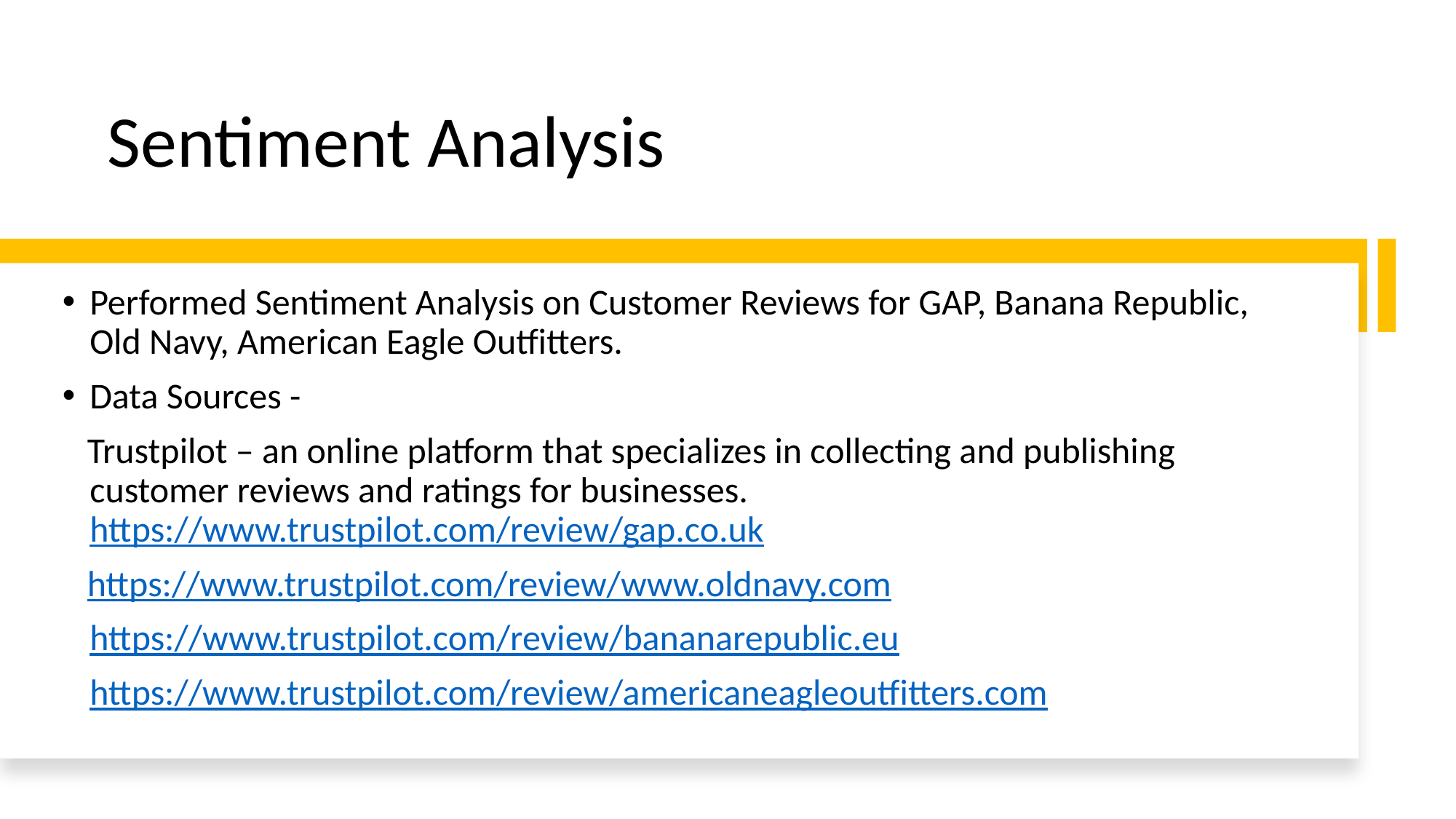

# Sentiment Analysis

Performed Sentiment Analysis on Customer Reviews for GAP, Banana Republic, Old Navy, American Eagle Outfitters.
Data Sources -
   Trustpilot – an online platform that specializes in collecting and publishing customer reviews and ratings for businesses.
https://www.trustpilot.com/review/gap.co.uk
   https://www.trustpilot.com/review/www.oldnavy.com
https://www.trustpilot.com/review/bananarepublic.eu
https://www.trustpilot.com/review/americaneagleoutfitters.com